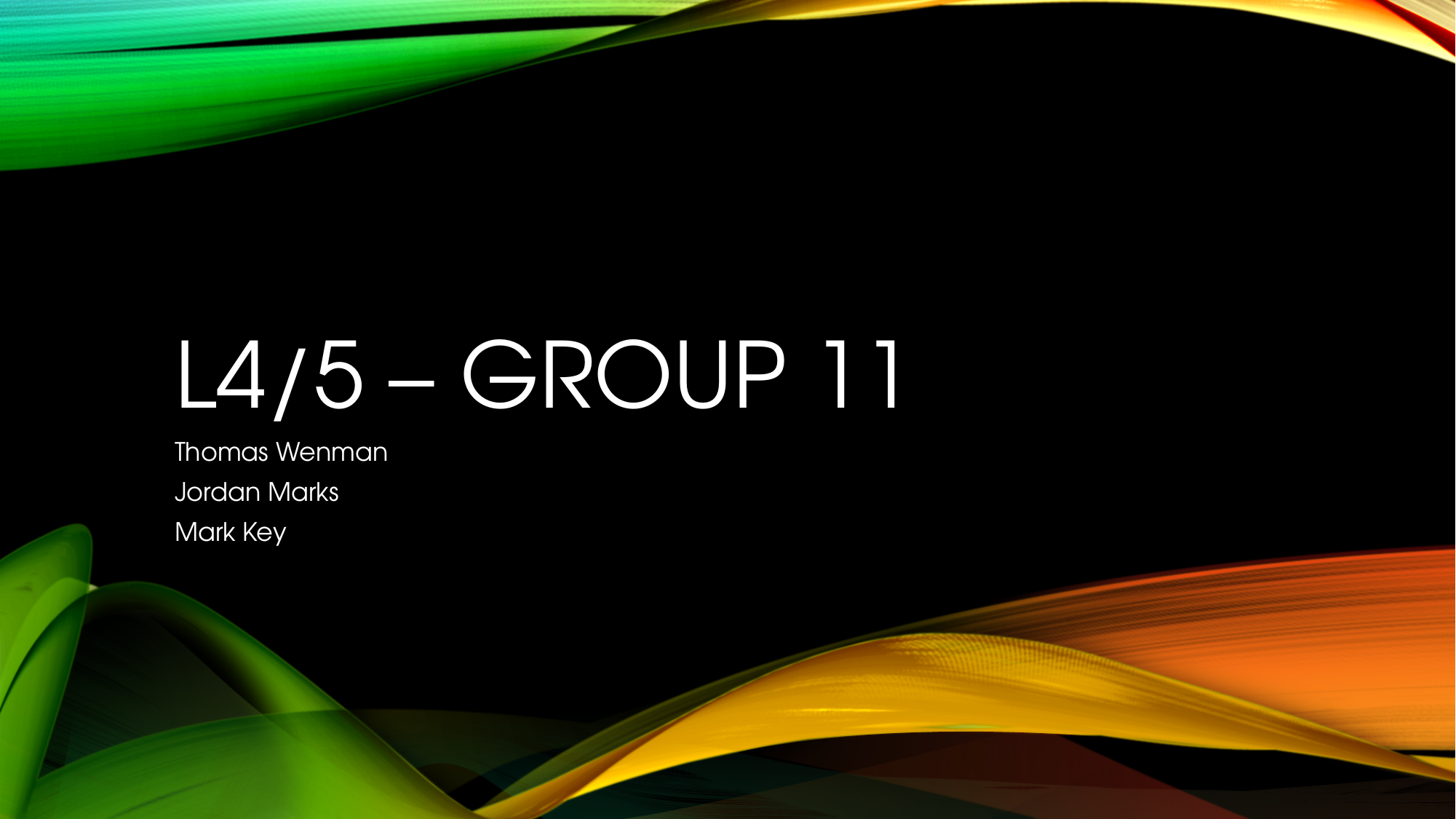

# L4/5 – group 11
Thomas Wenman
Jordan Marks
Mark Key